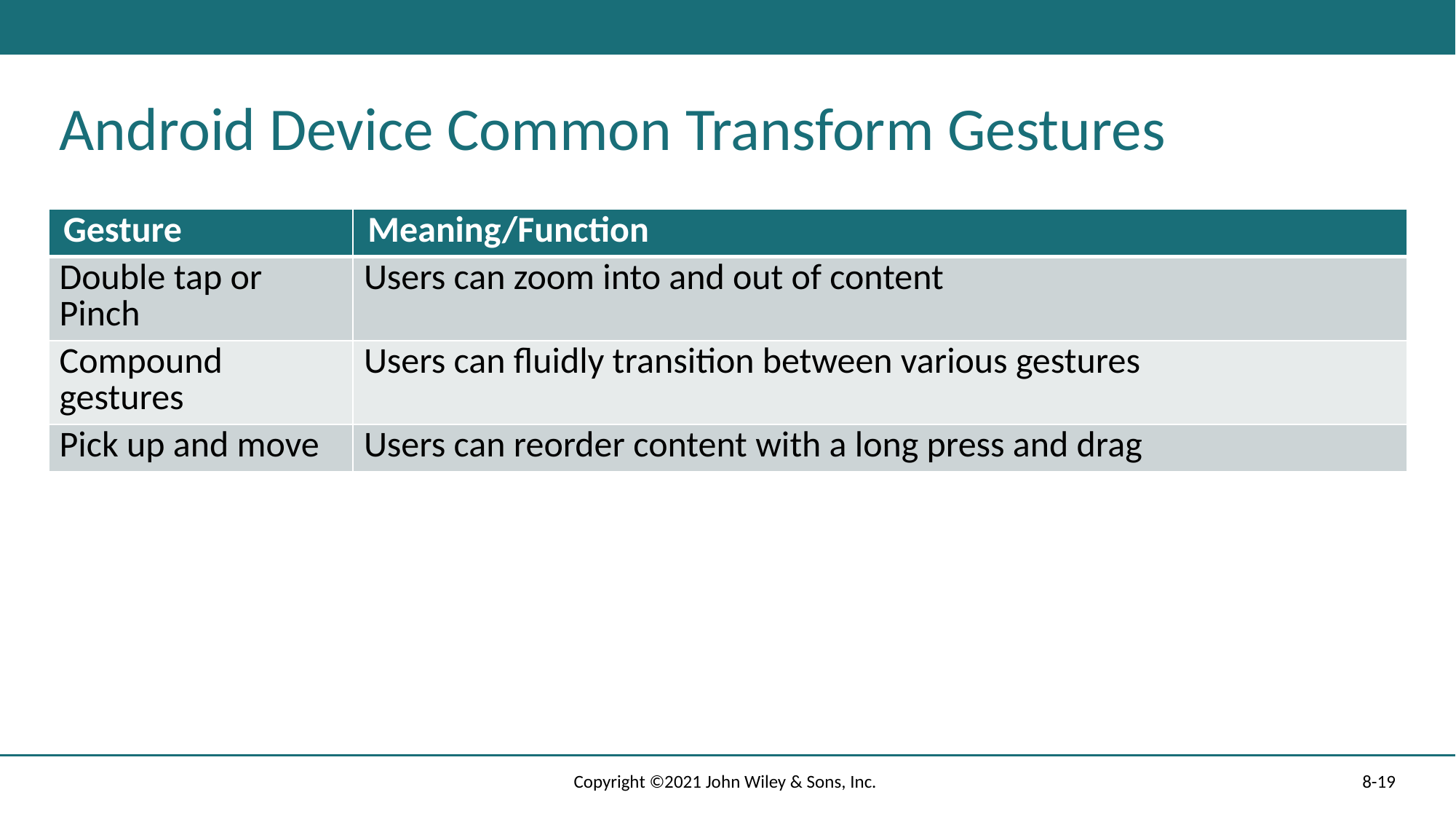

# Android Device Common Transform Gestures
| Gesture | Meaning/Function |
| --- | --- |
| Double tap or Pinch | Users can zoom into and out of content |
| Compound gestures | Users can fluidly transition between various gestures |
| Pick up and move | Users can reorder content with a long press and drag |
Copyright ©2021 John Wiley & Sons, Inc.
8-19